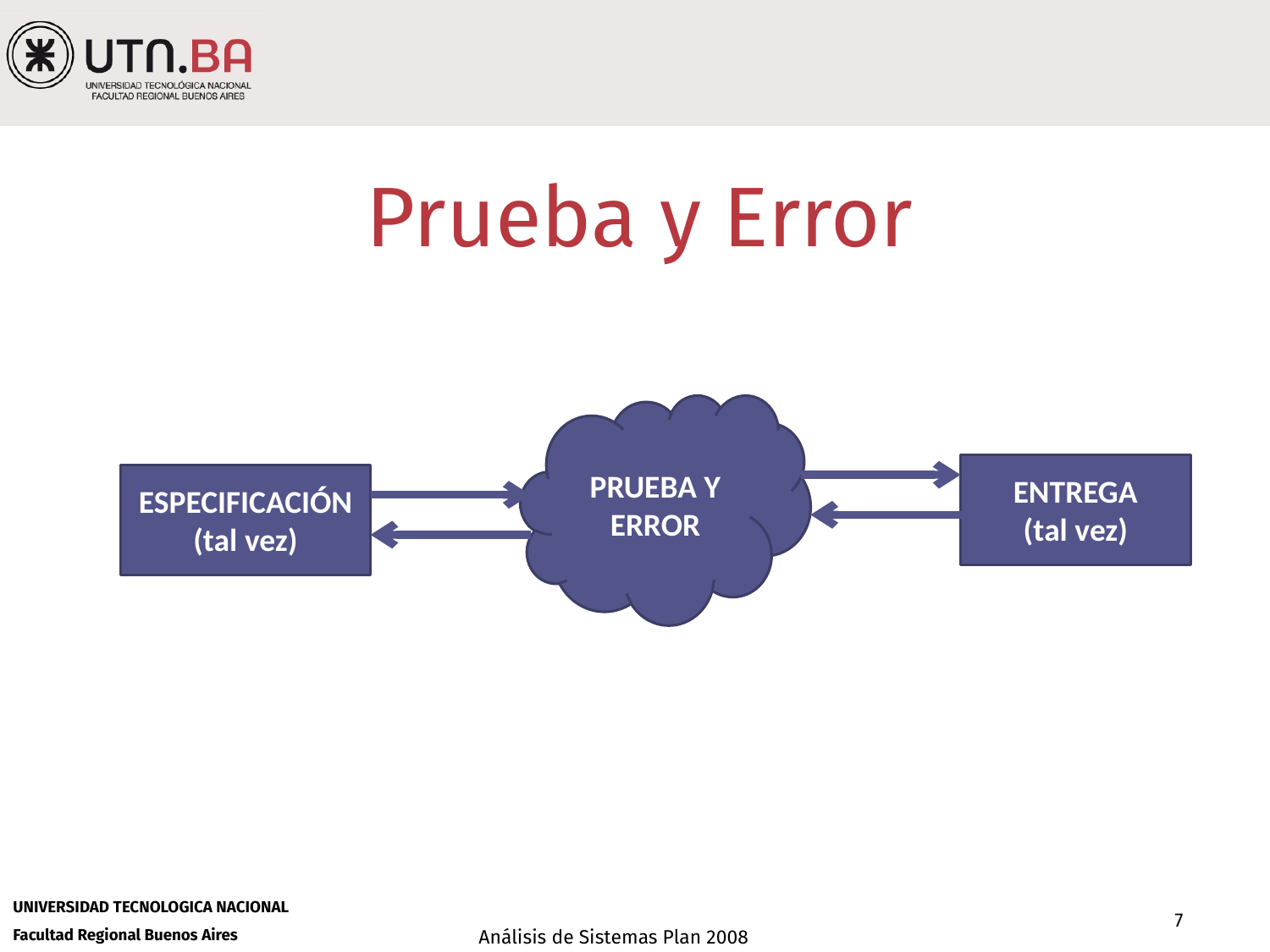

# Prueba y Error
PRUEBA Y ERROR
ENTREGA
(tal vez)
ESPECIFICACIÓN
(tal vez)